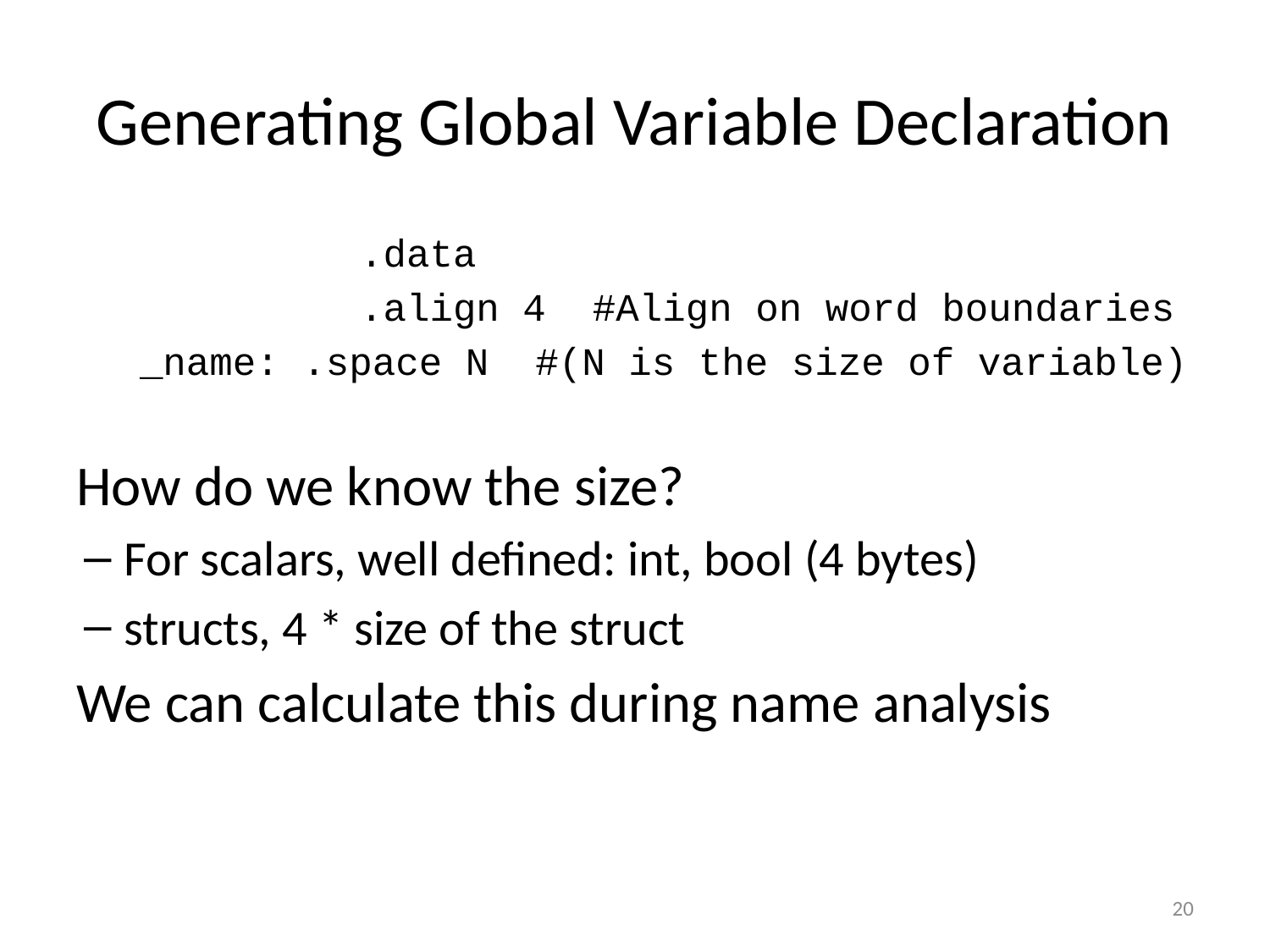

# Generating Global Variable Declaration
	    .data
	    .align 4  #Align on word boundaries
_name: .space N  #(N is the size of variable)

How do we know the size?
For scalars, well defined: int, bool (4 bytes)
structs, 4 * size of the struct
We can calculate this during name analysis
20